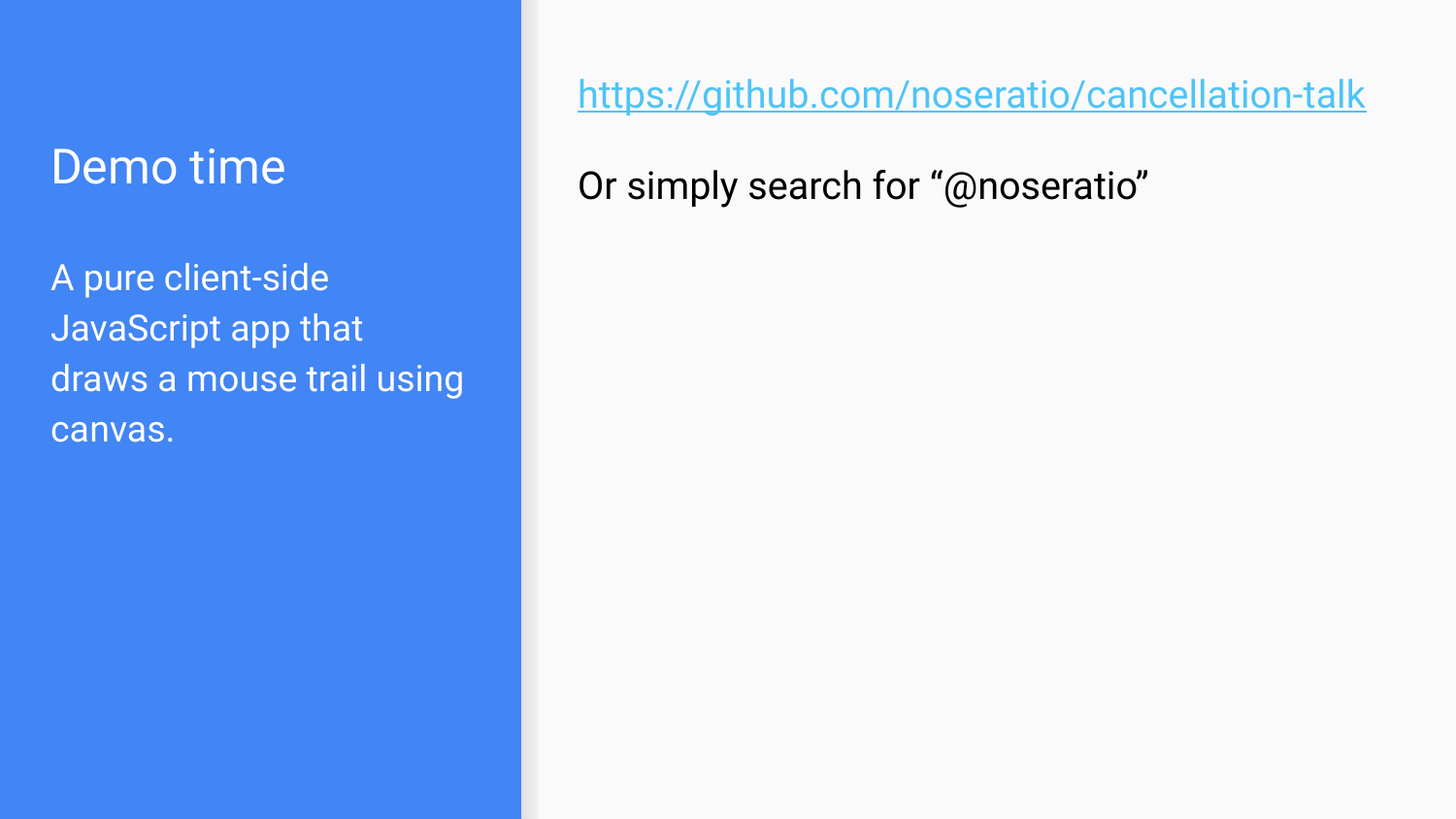

https://github.com/noseratio/cancellation-talk

Or simply search for “@noseratio”
# Demo time
A pure client-side JavaScript app that draws a mouse trail using canvas.